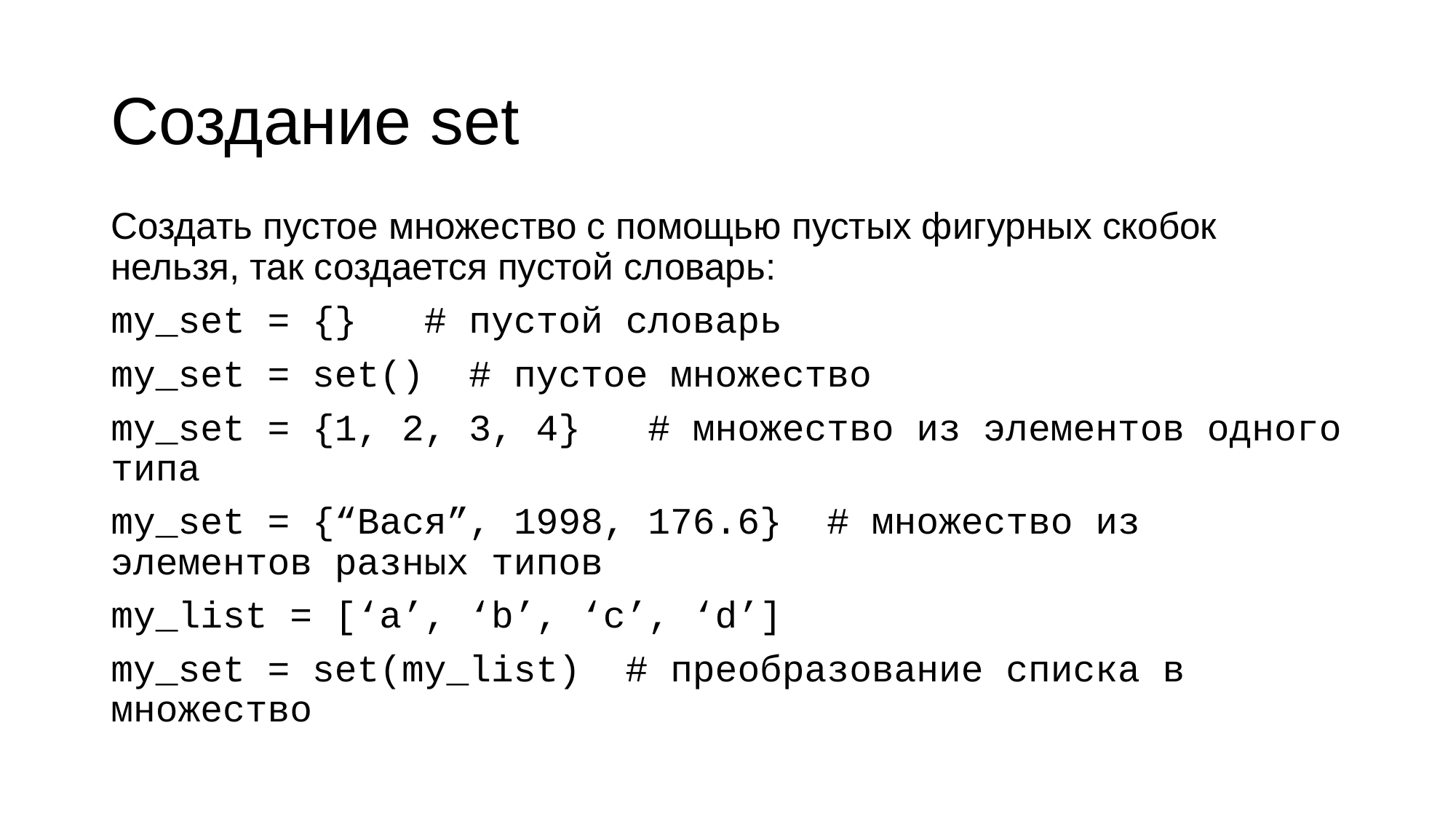

# Создание set
Создать пустое множество с помощью пустых фигурных скобок нельзя, так создается пустой словарь:
my_set = {}   # пустой словарь
my_set = set()  # пустоe множество
my_set = {1, 2, 3, 4}   # множество из элементов одного типа
my_set = {“Вася”, 1998, 176.6}  # множество из элементов разных типов
my_list = [‘a’, ‘b’, ‘c’, ‘d’]
my_set = set(my_list)  # преобразование списка в множество